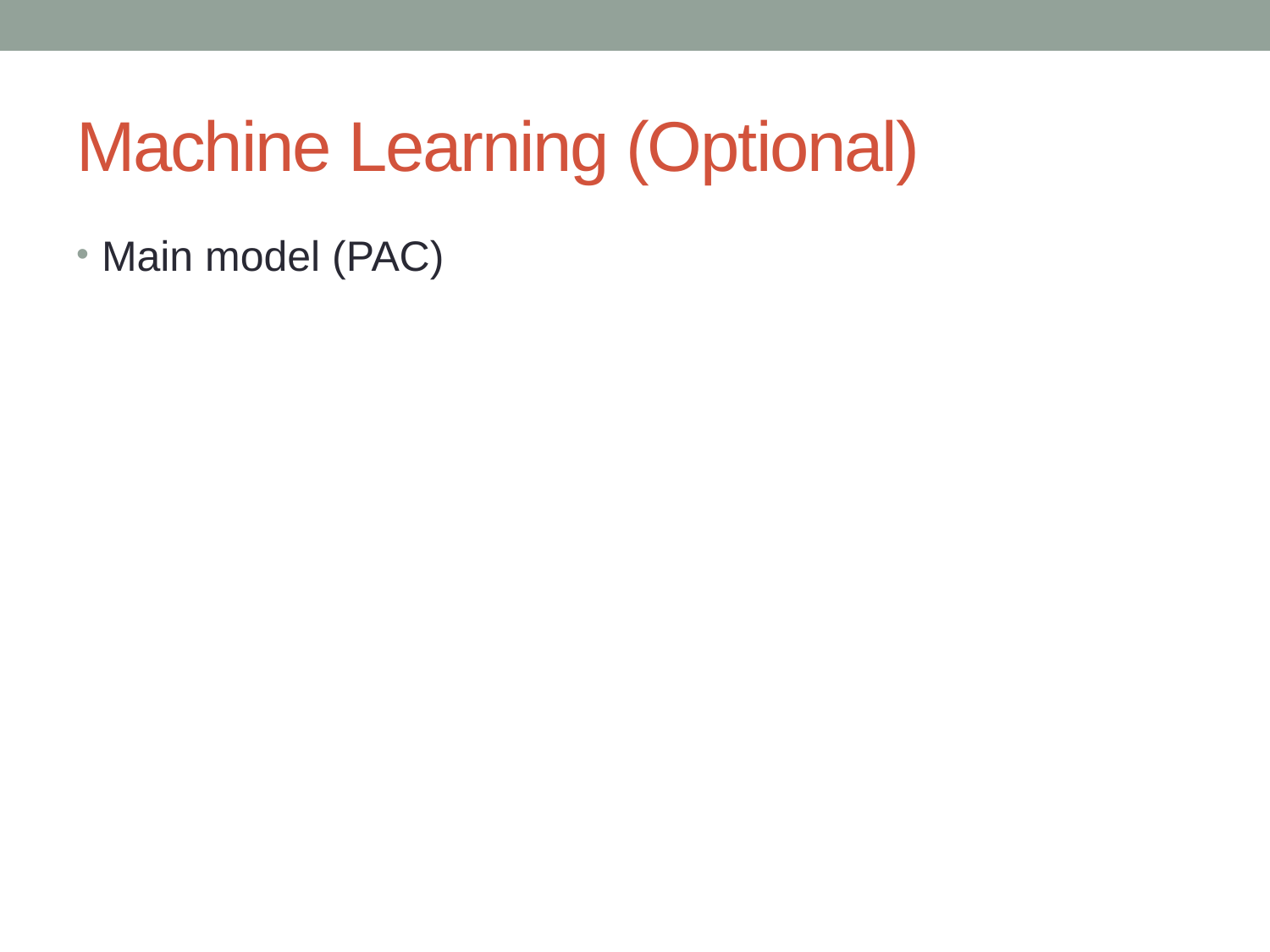

# Machine Learning (Optional)
Main model (PAC)